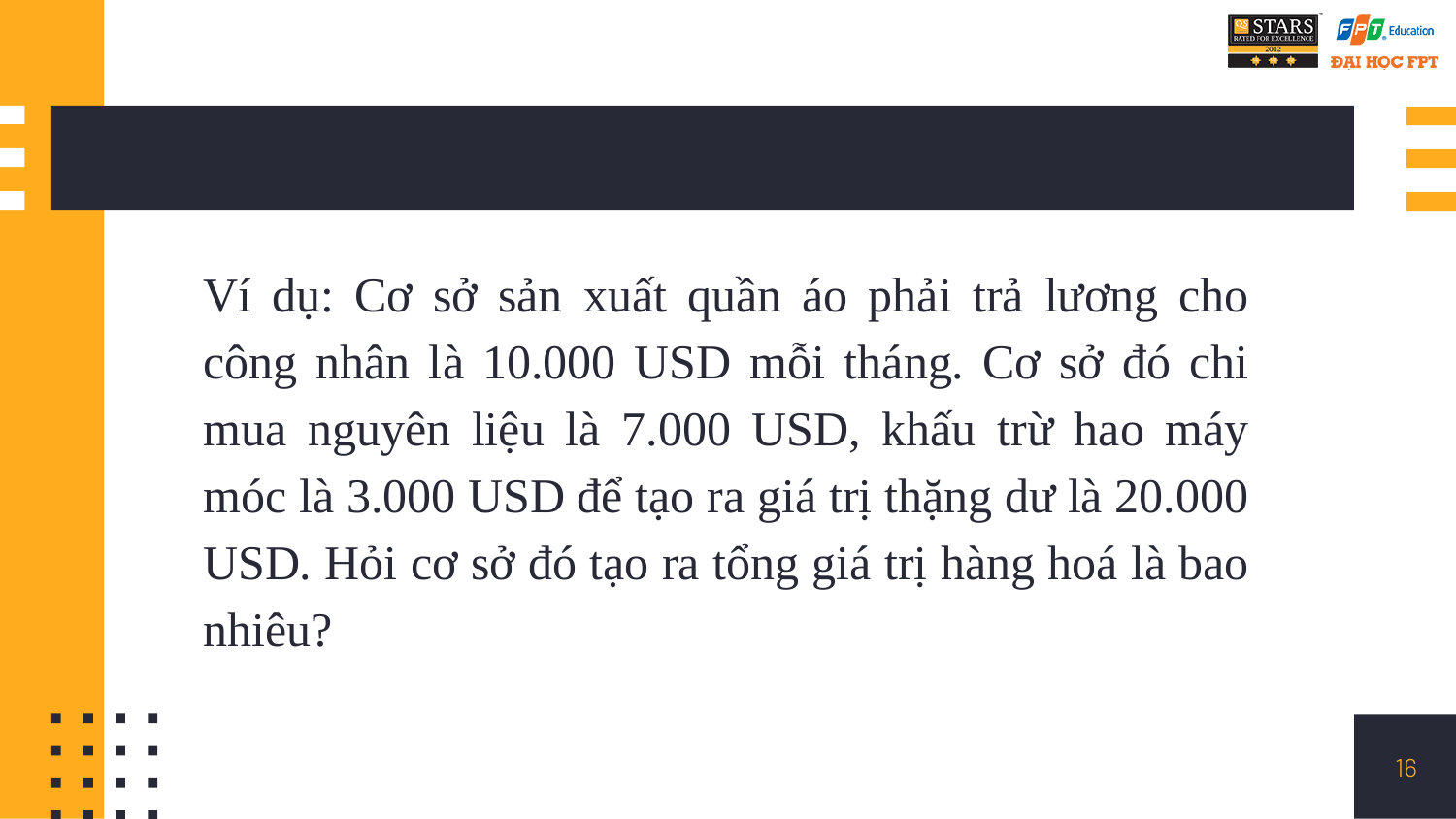

Ví dụ: Cơ sở sản xuất quần áo phải trả lương cho công nhân là 10.000 USD mỗi tháng. Cơ sở đó chi mua nguyên liệu là 7.000 USD, khấu trừ hao máy móc là 3.000 USD để tạo ra giá trị thặng dư là 20.000 USD. Hỏi cơ sở đó tạo ra tổng giá trị hàng hoá là bao nhiêu?
16